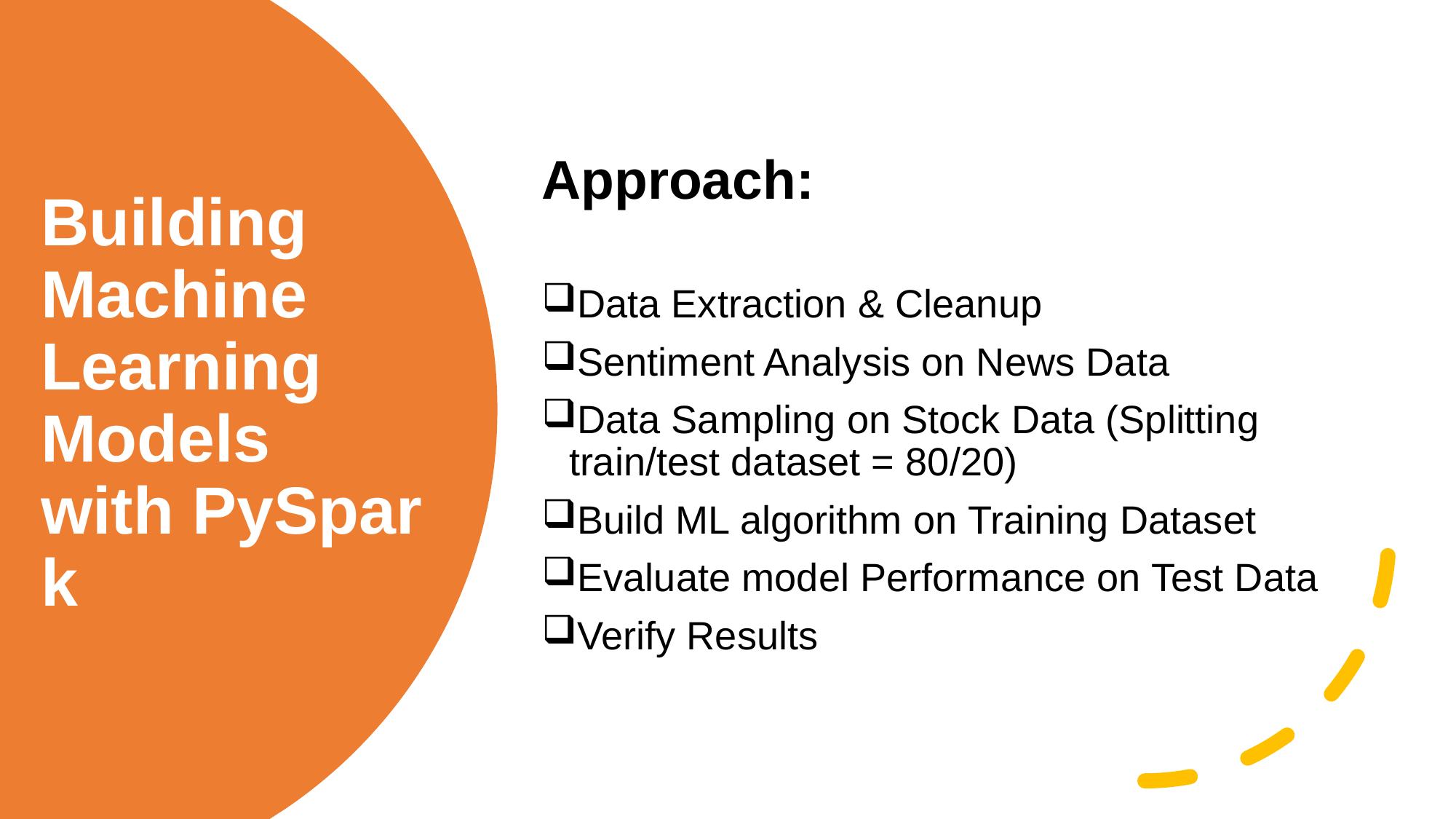

Approach:

Data Extraction & Cleanup
Sentiment Analysis on News Data
Data Sampling on Stock Data (Splitting train/test dataset = 80/20)
Build ML algorithm on Training Dataset
Evaluate model Performance on Test Data
Verify Results

# Building Machine Learning Models with PySpark